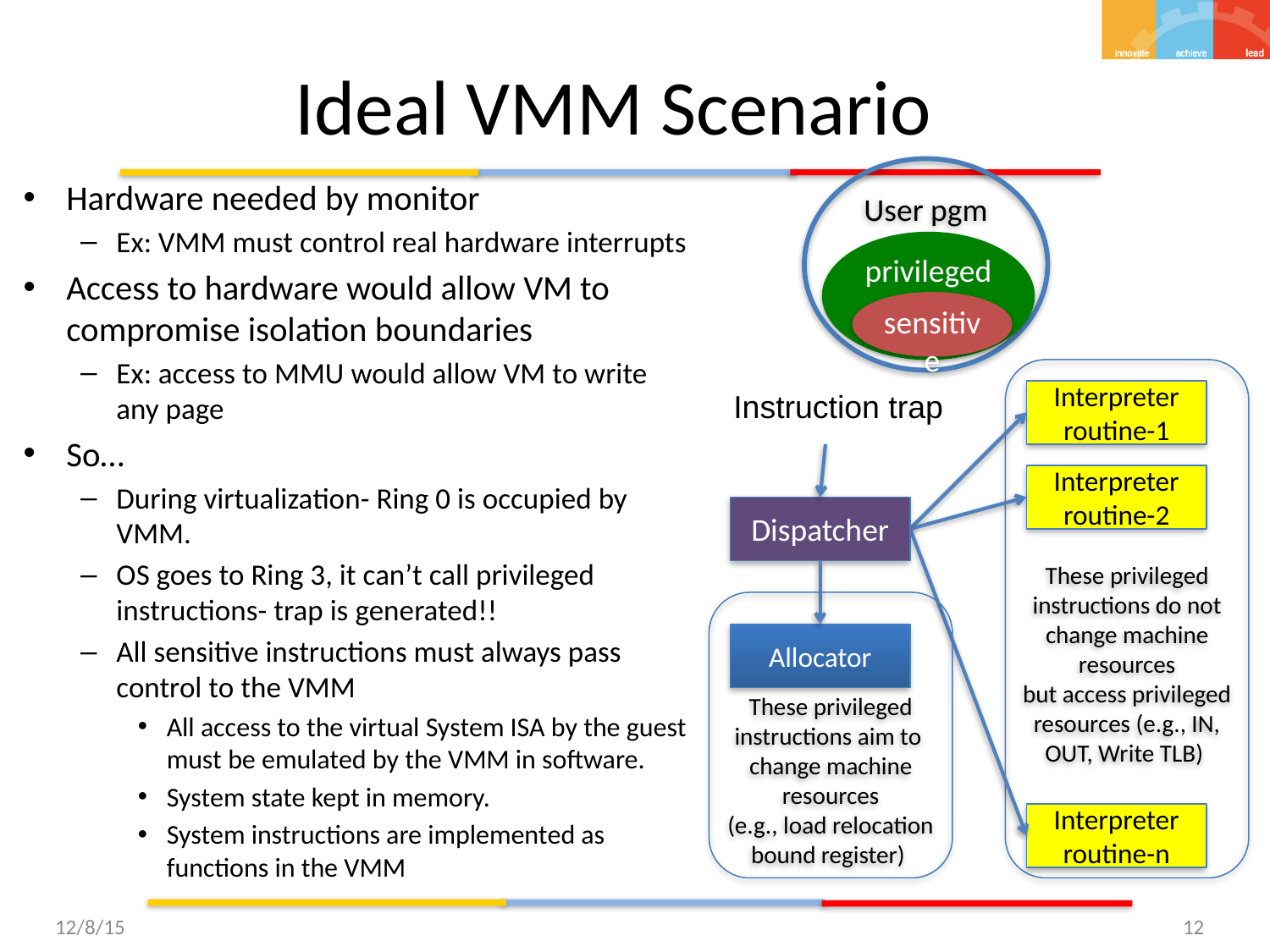

# Ideal VMM Scenario
User pgm
Hardware needed by monitor
Ex: VMM must control real hardware interrupts
Access to hardware would allow VM to compromise isolation boundaries
Ex: access to MMU would allow VM to write any page
So…
During virtualization- Ring 0 is occupied by VMM.
OS goes to Ring 3, it can’t call privileged instructions- trap is generated!!
All sensitive instructions must always pass control to the VMM
All access to the virtual System ISA by the guest must be emulated by the VMM in software.
System state kept in memory.
System instructions are implemented as functions in the VMM

privileged
sensitive

These privileged instructions do not change machine resources
but access privileged resources (e.g., IN, OUT, Write TLB)

Interpreter routine-1
Interpreter routine-2
Interpreter routine-n
Instruction trap
Dispatcher

These privileged instructions aim to  change machine resources
(e.g., load relocation bound register)

Allocator
12/8/15
12